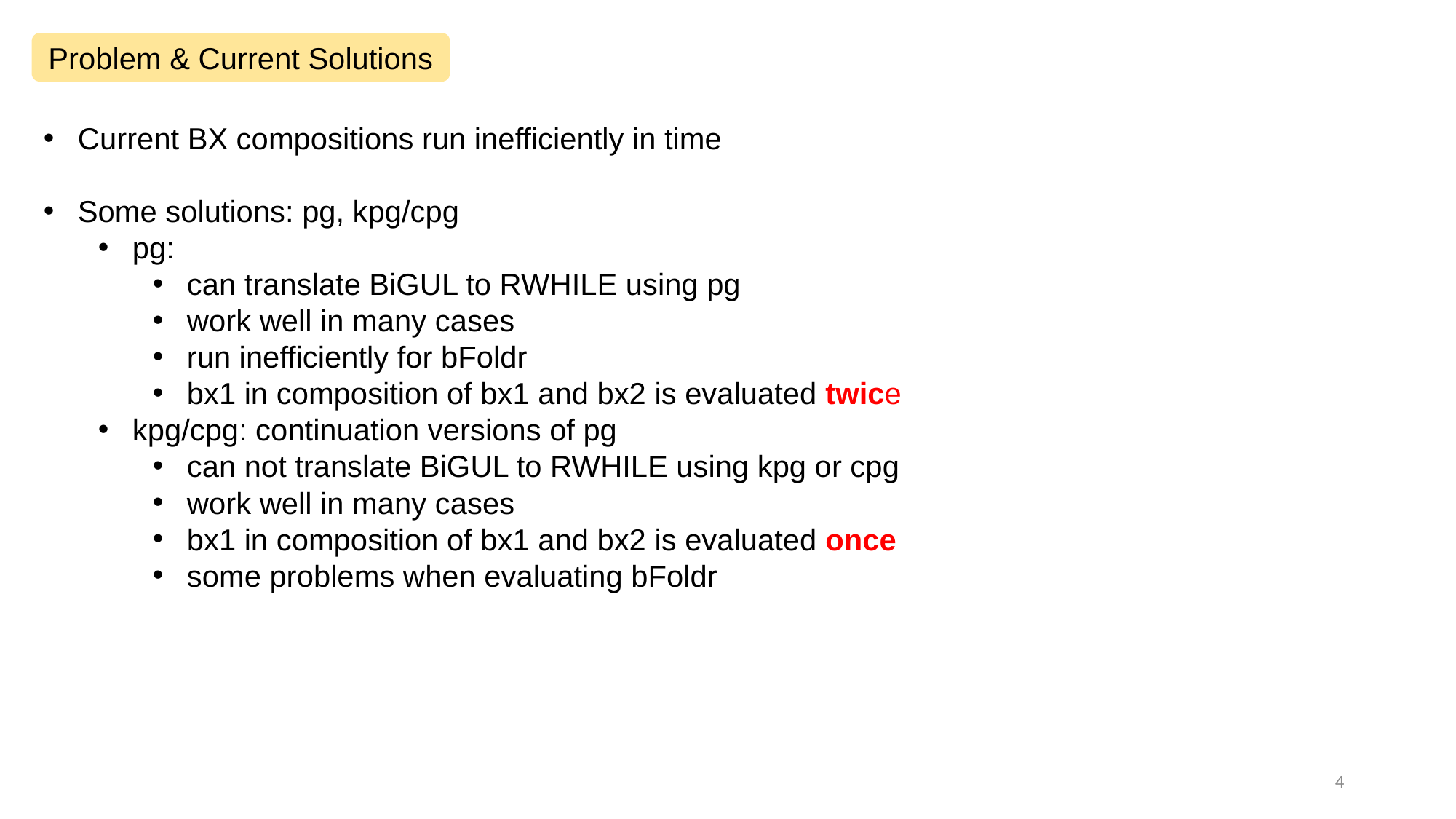

Problem & Current Solutions
Current BX compositions run inefficiently in time

Some solutions: pg, kpg/cpg
pg:
can translate BiGUL to RWHILE using pg
work well in many cases
run inefficiently for bFoldr
bx1 in composition of bx1 and bx2 is evaluated twice
kpg/cpg: continuation versions of pg
can not translate BiGUL to RWHILE using kpg or cpg
work well in many cases
bx1 in composition of bx1 and bx2 is evaluated once
some problems when evaluating bFoldr
4